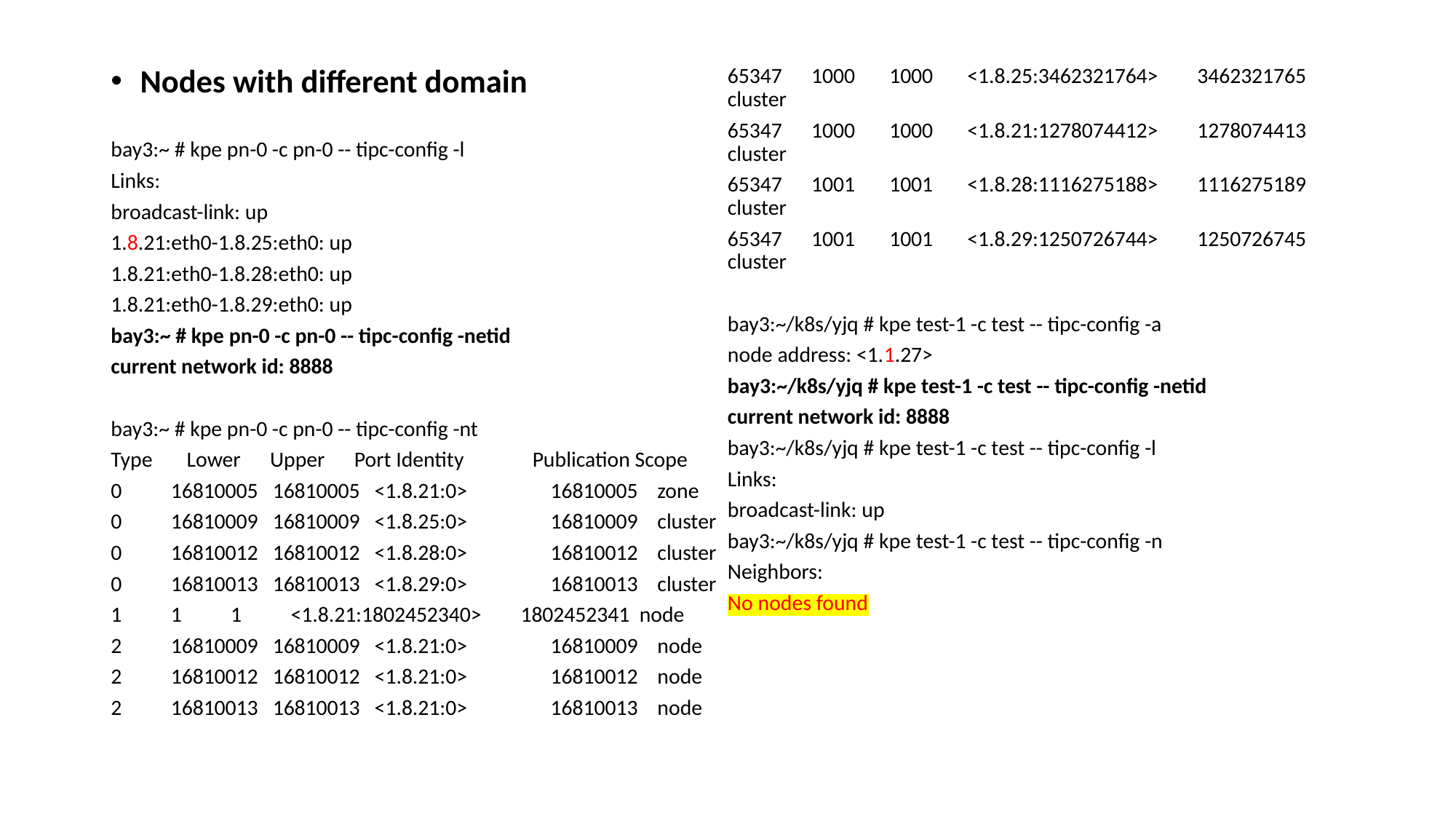

Nodes with different domain

bay3:~ # kpe pn-0 -c pn-0 -- tipc-config -l
Links:
broadcast-link: up
1.8.21:eth0-1.8.25:eth0: up
1.8.21:eth0-1.8.28:eth0: up
1.8.21:eth0-1.8.29:eth0: up
bay3:~ # kpe pn-0 -c pn-0 -- tipc-config -netid
current network id: 8888

bay3:~ # kpe pn-0 -c pn-0 -- tipc-config -nt
Type       Lower      Upper      Port Identity              Publication Scope
0          16810005   16810005   <1.8.21:0>                 16810005    zone
0          16810009   16810009   <1.8.25:0>                 16810009    cluster
0          16810012   16810012   <1.8.28:0>                 16810012    cluster
0          16810013   16810013   <1.8.29:0>                 16810013    cluster
1          1          1          <1.8.21:1802452340>        1802452341  node
2          16810009   16810009   <1.8.21:0>                 16810009    node
2          16810012   16810012   <1.8.21:0>                 16810012    node
2          16810013   16810013   <1.8.21:0>                 16810013    node
65347      1000       1000       <1.8.25:3462321764>        3462321765  cluster
65347      1000       1000       <1.8.21:1278074412>        1278074413  cluster
65347      1001       1001       <1.8.28:1116275188>        1116275189  cluster
65347      1001       1001       <1.8.29:1250726744>        1250726745  cluster

bay3:~/k8s/yjq # kpe test-1 -c test -- tipc-config -a
node address: <1.1.27>
bay3:~/k8s/yjq # kpe test-1 -c test -- tipc-config -netid
current network id: 8888
bay3:~/k8s/yjq # kpe test-1 -c test -- tipc-config -l
Links:
broadcast-link: up
bay3:~/k8s/yjq # kpe test-1 -c test -- tipc-config -n
Neighbors:
No nodes found